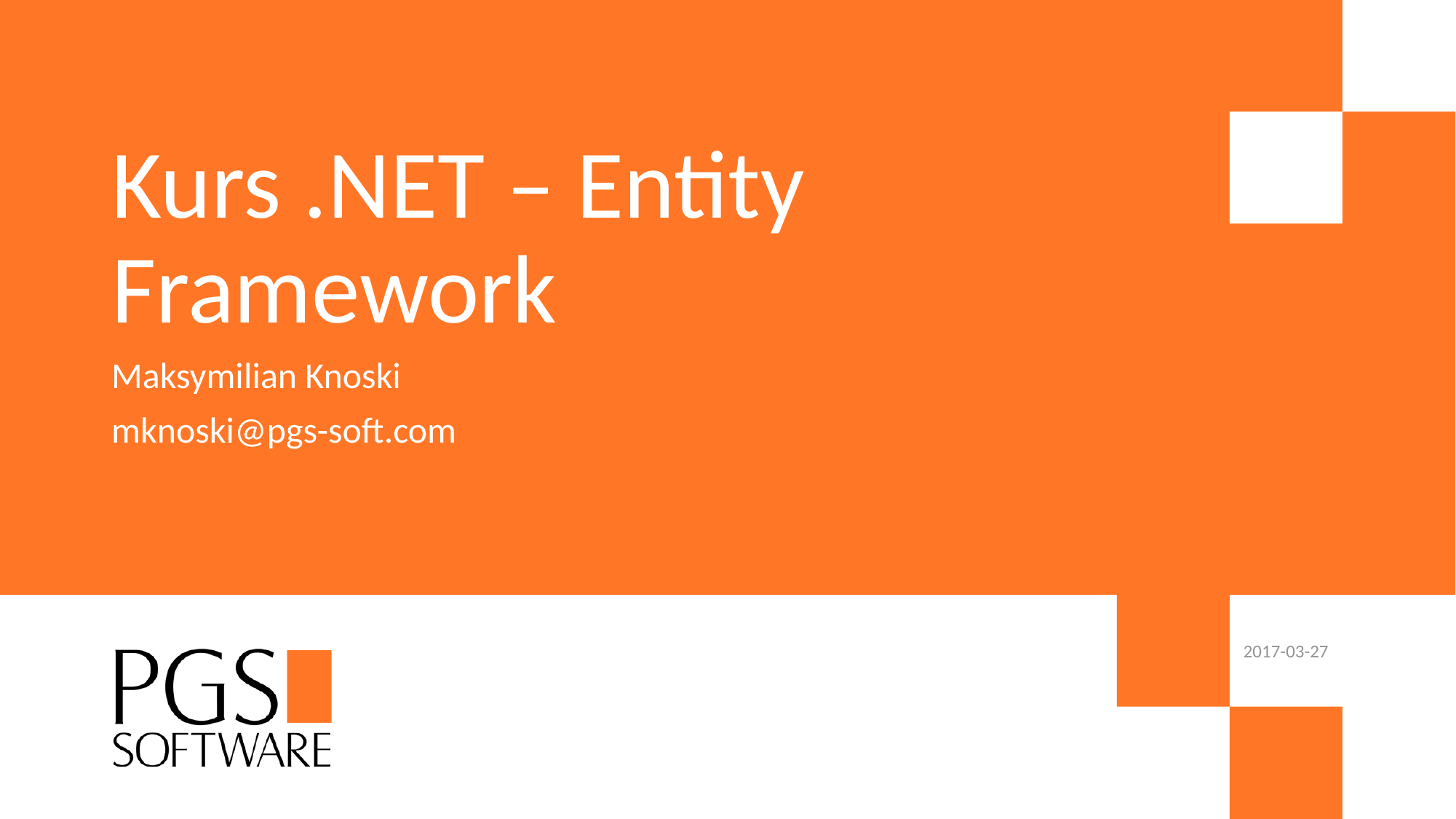

# Kurs .NET – Entity Framework
Maksymilian Knoski
mknoski@pgs-soft.com
2017-03-27